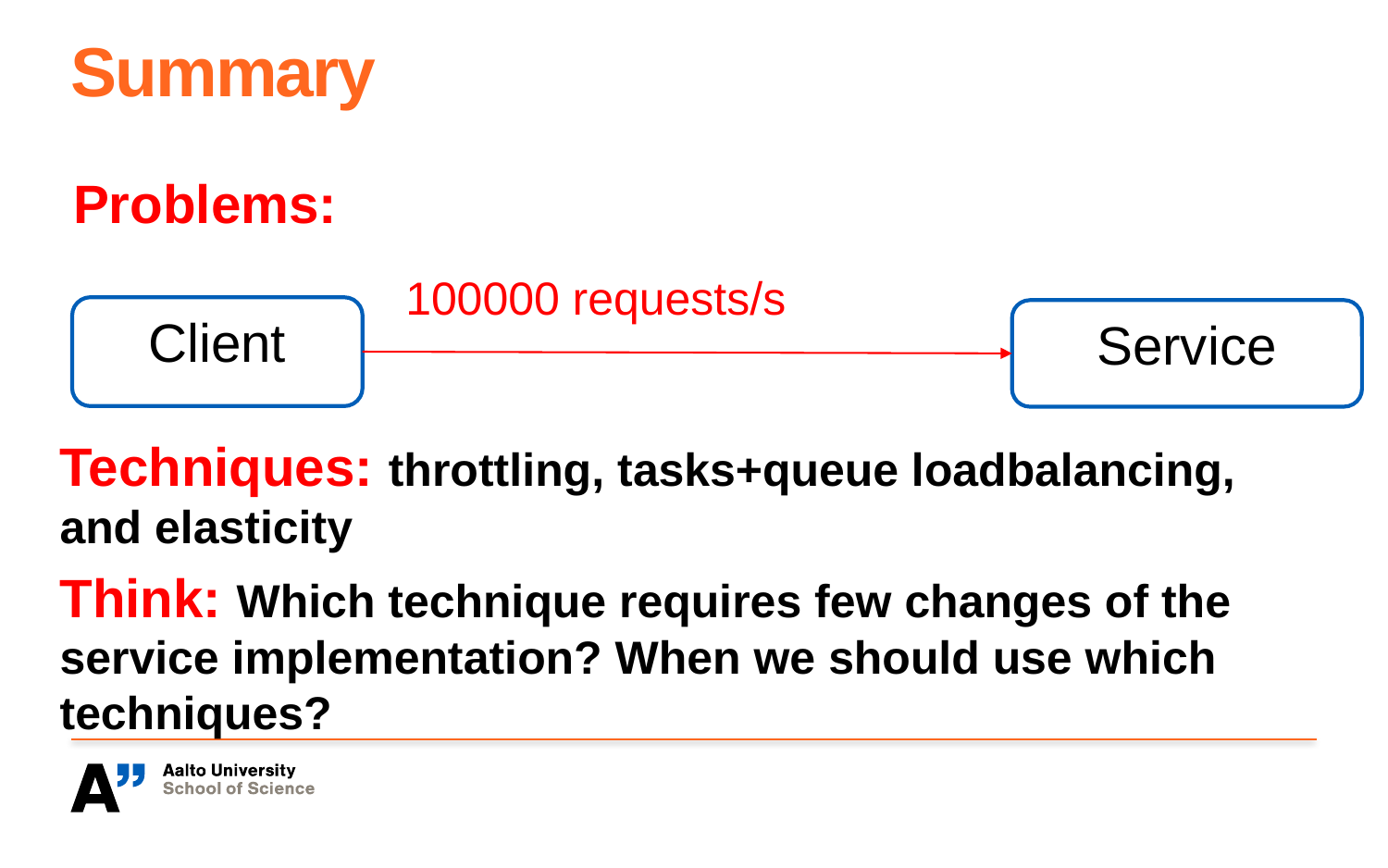

# Summary
Problems:
100000 requests/s
Client
Service
Techniques: throttling, tasks+queue loadbalancing, and elasticity
Think: Which technique requires few changes of the service implementation? When we should use which techniques?